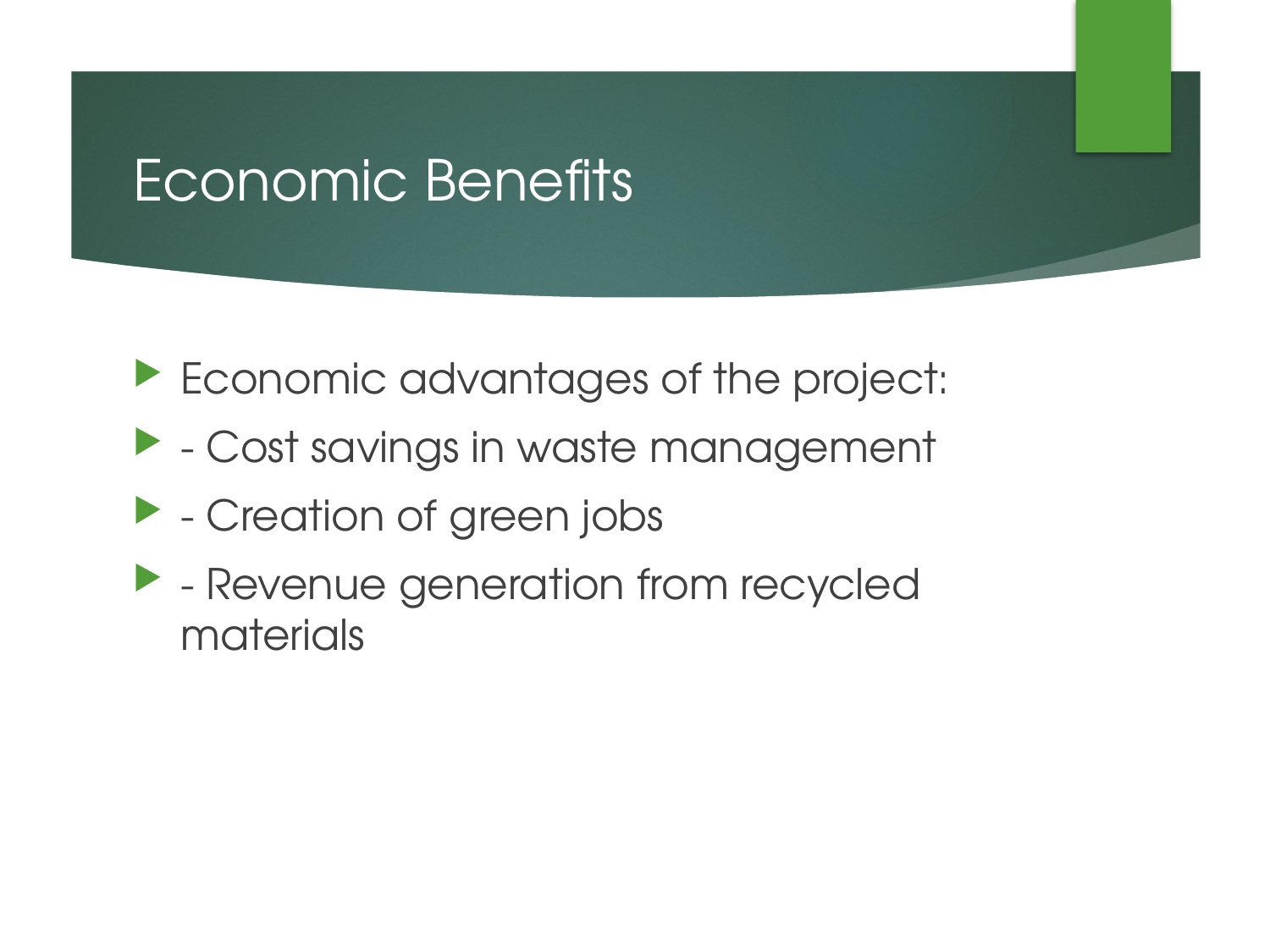

# Economic Benefits
Economic advantages of the project:
- Cost savings in waste management
- Creation of green jobs
- Revenue generation from recycled materials